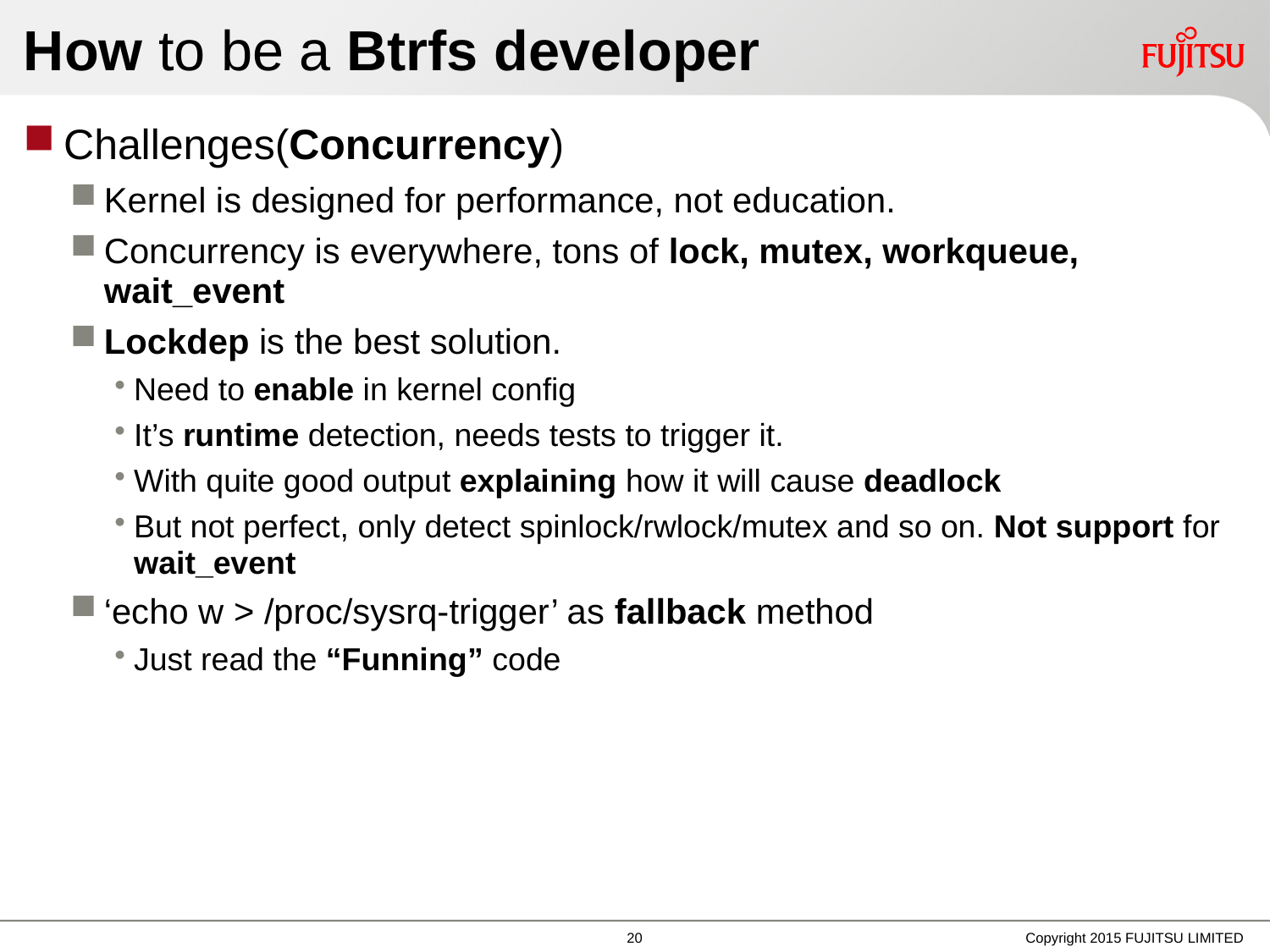

# How to be a Btrfs developer
Challenges(Concurrency)
Kernel is designed for performance, not education.
Concurrency is everywhere, tons of lock, mutex, workqueue, wait_event
Lockdep is the best solution.
Need to enable in kernel config
It’s runtime detection, needs tests to trigger it.
With quite good output explaining how it will cause deadlock
But not perfect, only detect spinlock/rwlock/mutex and so on. Not support for wait_event
‘echo w > /proc/sysrq-trigger’ as fallback method
Just read the “Funning” code

20
Copyright 2015 FUJITSU LIMITED